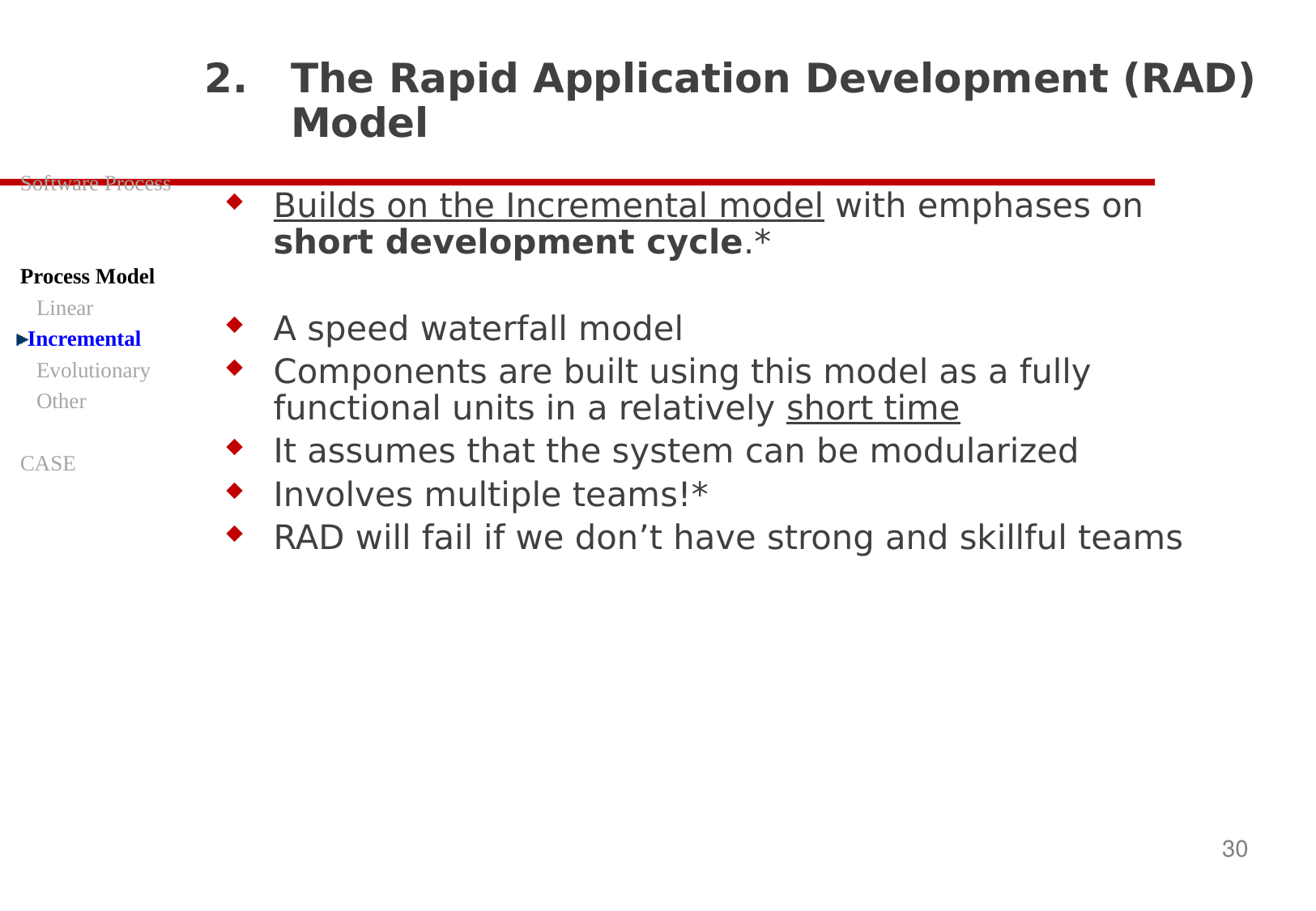

# The Rapid Application Development (RAD) Model

Software Process

Process Model
   Linear
Incremental
   Evolutionary
   Other

CASE
Builds on the Incremental model with emphases on short development cycle.*

A speed waterfall model
Components are built using this model as a fully functional units in a relatively short time
It assumes that the system can be modularized
Involves multiple teams!*
RAD will fail if we don’t have strong and skillful teams
30